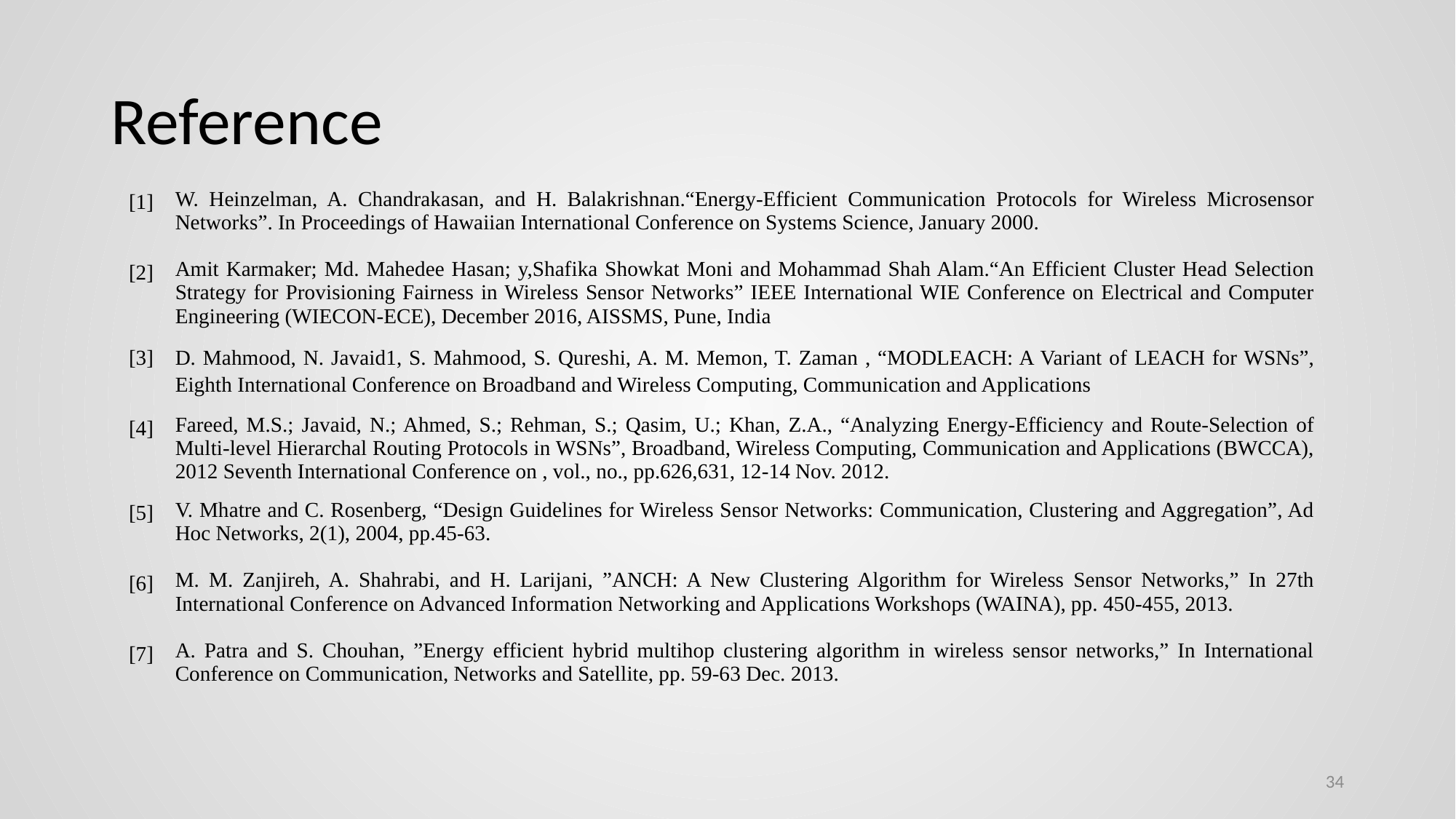

# Reference
| [1] | W. Heinzelman, A. Chandrakasan, and H. Balakrishnan.“Energy-Efficient Communication Protocols for Wireless Microsensor Networks”. In Proceedings of Hawaiian International Conference on Systems Science, January 2000. |
| --- | --- |
| [2] | Amit Karmaker; Md. Mahedee Hasan; y,Shafika Showkat Moni and Mohammad Shah Alam.“An Efficient Cluster Head Selection Strategy for Provisioning Fairness in Wireless Sensor Networks” IEEE International WIE Conference on Electrical and Computer Engineering (WIECON-ECE), December 2016, AISSMS, Pune, India |
| [3] | D. Mahmood, N. Javaid1, S. Mahmood, S. Qureshi, A. M. Memon, T. Zaman , “MODLEACH: A Variant of LEACH for WSNs”, Eighth International Conference on Broadband and Wireless Computing, Communication and Applications |
| [4] | Fareed, M.S.; Javaid, N.; Ahmed, S.; Rehman, S.; Qasim, U.; Khan, Z.A., “Analyzing Energy-Efficiency and Route-Selection of Multi-level Hierarchal Routing Protocols in WSNs”, Broadband, Wireless Computing, Communication and Applications (BWCCA), 2012 Seventh International Conference on , vol., no., pp.626,631, 12-14 Nov. 2012. |
| [5] | V. Mhatre and C. Rosenberg, “Design Guidelines for Wireless Sensor Networks: Communication, Clustering and Aggregation”, Ad Hoc Networks, 2(1), 2004, pp.45-63. |
| [6] | M. M. Zanjireh, A. Shahrabi, and H. Larijani, ”ANCH: A New Clustering Algorithm for Wireless Sensor Networks,” In 27th International Conference on Advanced Information Networking and Applications Workshops (WAINA), pp. 450-455, 2013. |
| [7] | A. Patra and S. Chouhan, ”Energy efficient hybrid multihop clustering algorithm in wireless sensor networks,” In International Conference on Communication, Networks and Satellite, pp. 59-63 Dec. 2013. |
34